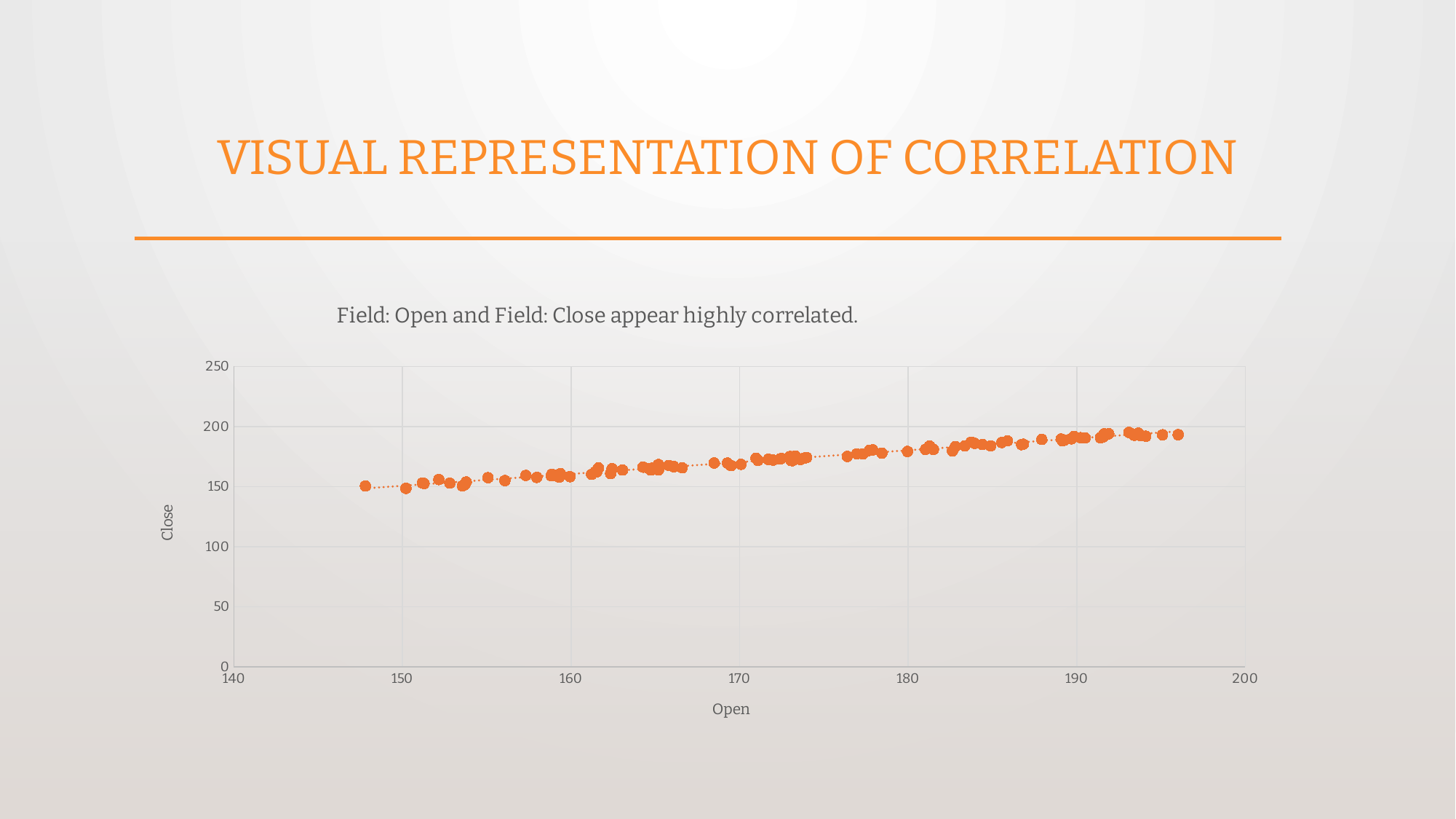

# Visual representation of correlation

### Chart: Field: Open and Field: Close appear highly correlated.

| Category | Close |
|---|---|